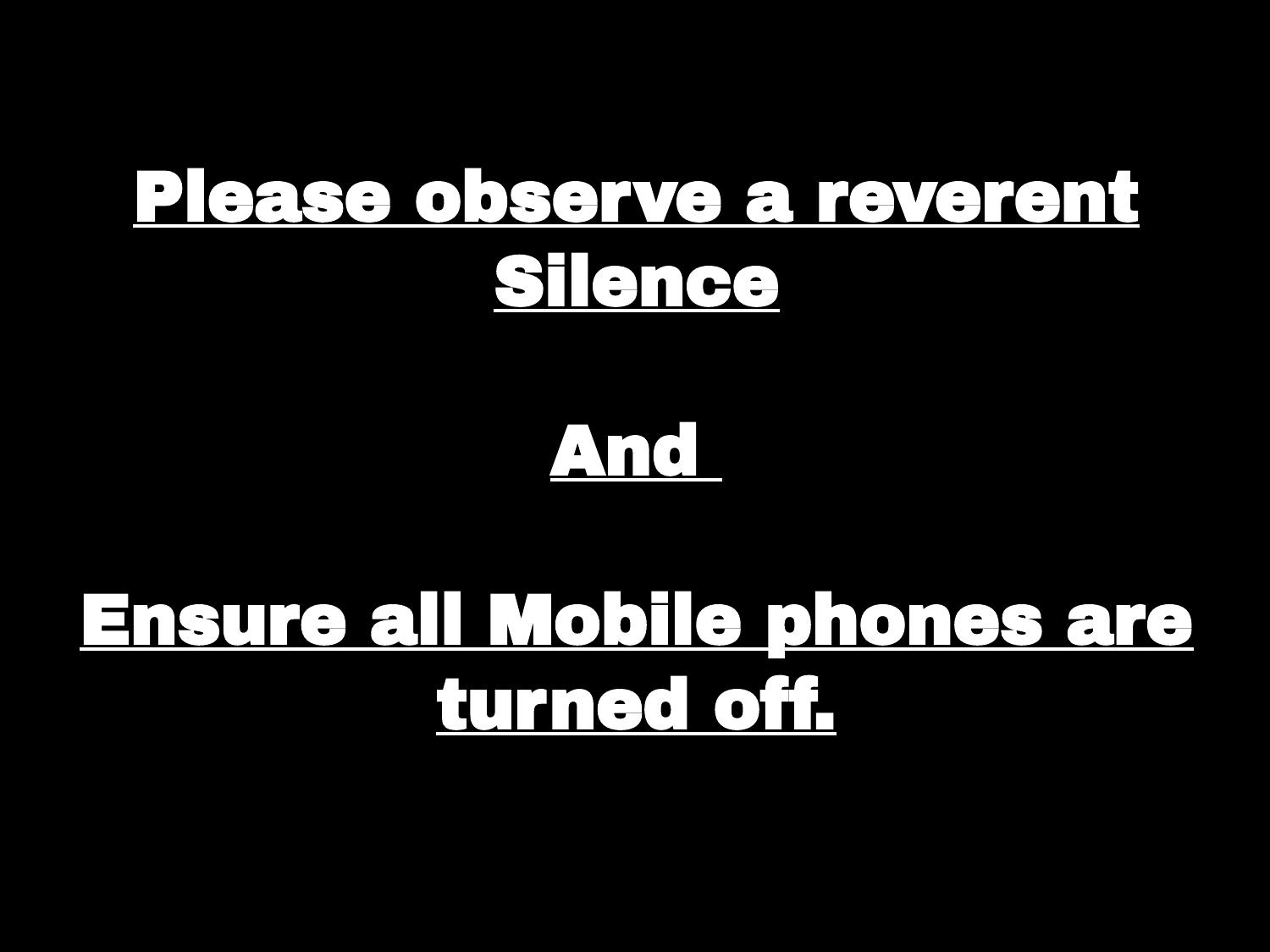

# Please observe a reverent Silence And Ensure all Mobile phones are turned off.